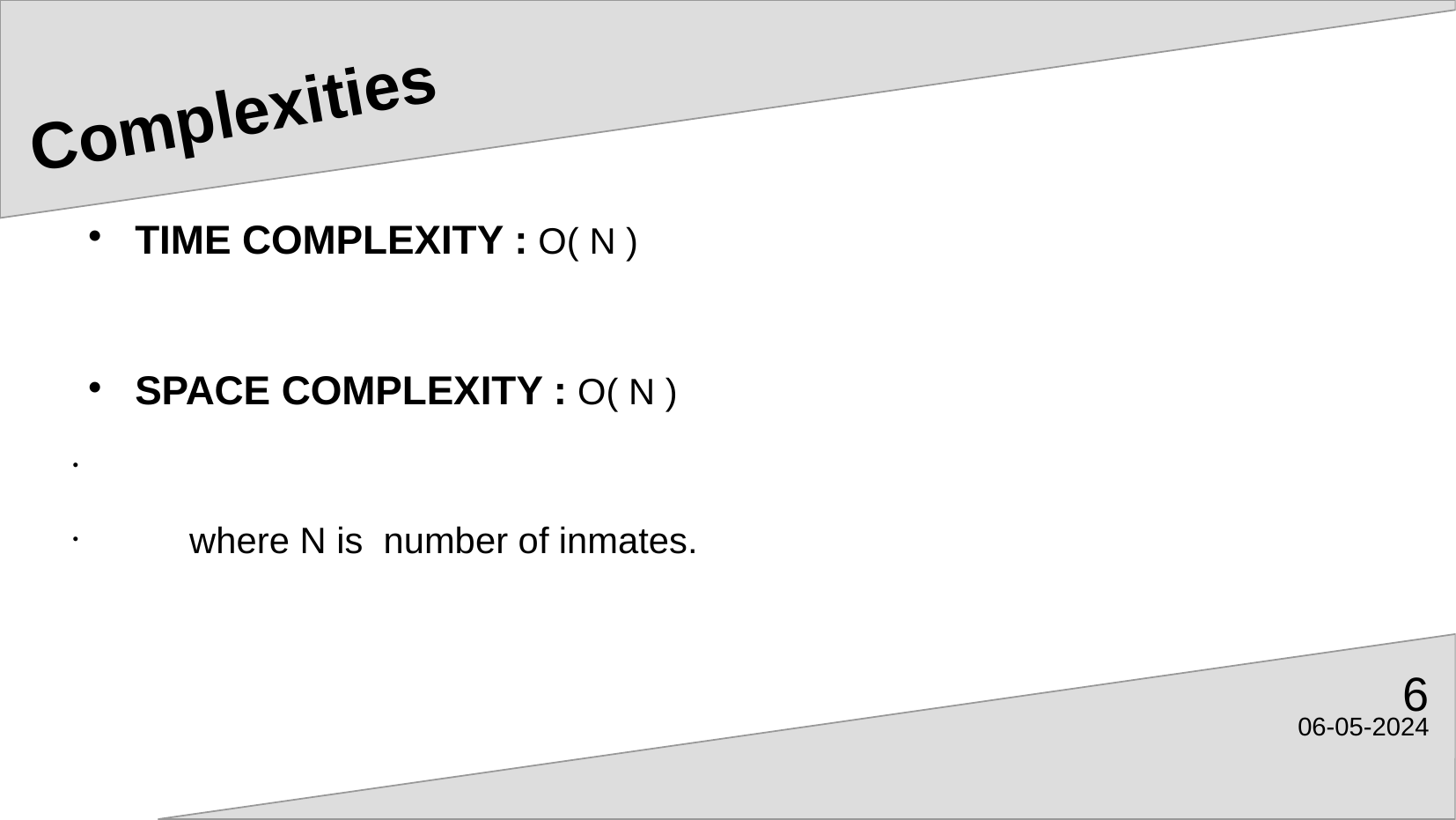

# Complexities
TIME COMPLEXITY : O( N )

SPACE COMPLEXITY : O( N )

          where N is  number of inmates.
6
06-05-2024